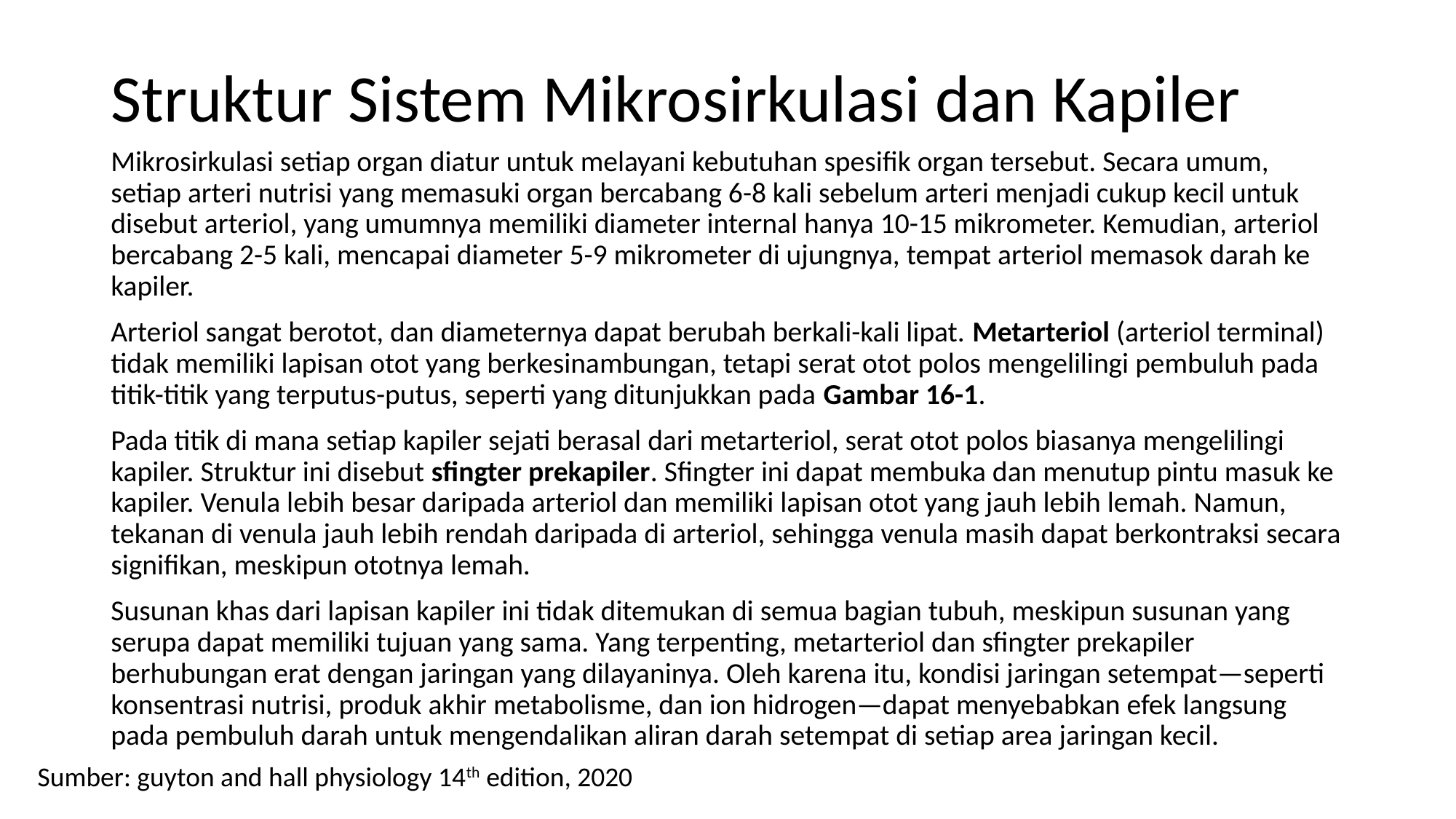

# Struktur Sistem Mikrosirkulasi dan Kapiler
Mikrosirkulasi setiap organ diatur untuk melayani kebutuhan spesifik organ tersebut. Secara umum, setiap arteri nutrisi yang memasuki organ bercabang 6-8 kali sebelum arteri menjadi cukup kecil untuk disebut arteriol, yang umumnya memiliki diameter internal hanya 10-15 mikrometer. Kemudian, arteriol bercabang 2-5 kali, mencapai diameter 5-9 mikrometer di ujungnya, tempat arteriol memasok darah ke kapiler.
Arteriol sangat berotot, dan diameternya dapat berubah berkali-kali lipat. Metarteriol (arteriol terminal) tidak memiliki lapisan otot yang berkesinambungan, tetapi serat otot polos mengelilingi pembuluh pada titik-titik yang terputus-putus, seperti yang ditunjukkan pada Gambar 16-1.
Pada titik di mana setiap kapiler sejati berasal dari metarteriol, serat otot polos biasanya mengelilingi kapiler. Struktur ini disebut sfingter prekapiler. Sfingter ini dapat membuka dan menutup pintu masuk ke kapiler. Venula lebih besar daripada arteriol dan memiliki lapisan otot yang jauh lebih lemah. Namun, tekanan di venula jauh lebih rendah daripada di arteriol, sehingga venula masih dapat berkontraksi secara signifikan, meskipun ototnya lemah.
Susunan khas dari lapisan kapiler ini tidak ditemukan di semua bagian tubuh, meskipun susunan yang serupa dapat memiliki tujuan yang sama. Yang terpenting, metarteriol dan sfingter prekapiler berhubungan erat dengan jaringan yang dilayaninya. Oleh karena itu, kondisi jaringan setempat—seperti konsentrasi nutrisi, produk akhir metabolisme, dan ion hidrogen—dapat menyebabkan efek langsung pada pembuluh darah untuk mengendalikan aliran darah setempat di setiap area jaringan kecil.
Sumber: guyton and hall physiology 14th edition, 2020